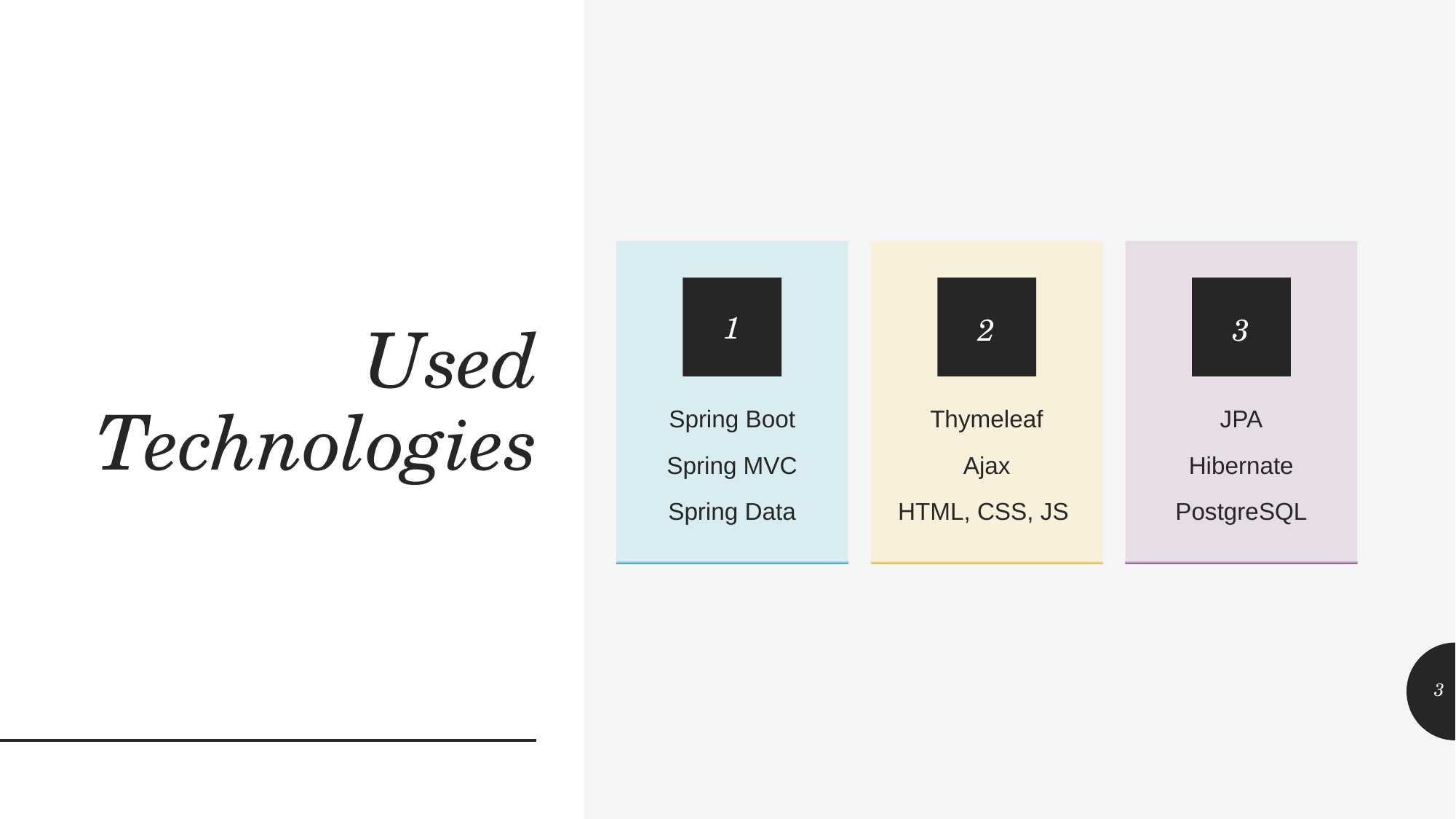

Spring Boot
Spring MVC
Spring Data
Thymeleaf
Ajax
HTML, CSS, JS
JPA
Hibernate
PostgreSQL
1
2
3
# Used Technologies
3